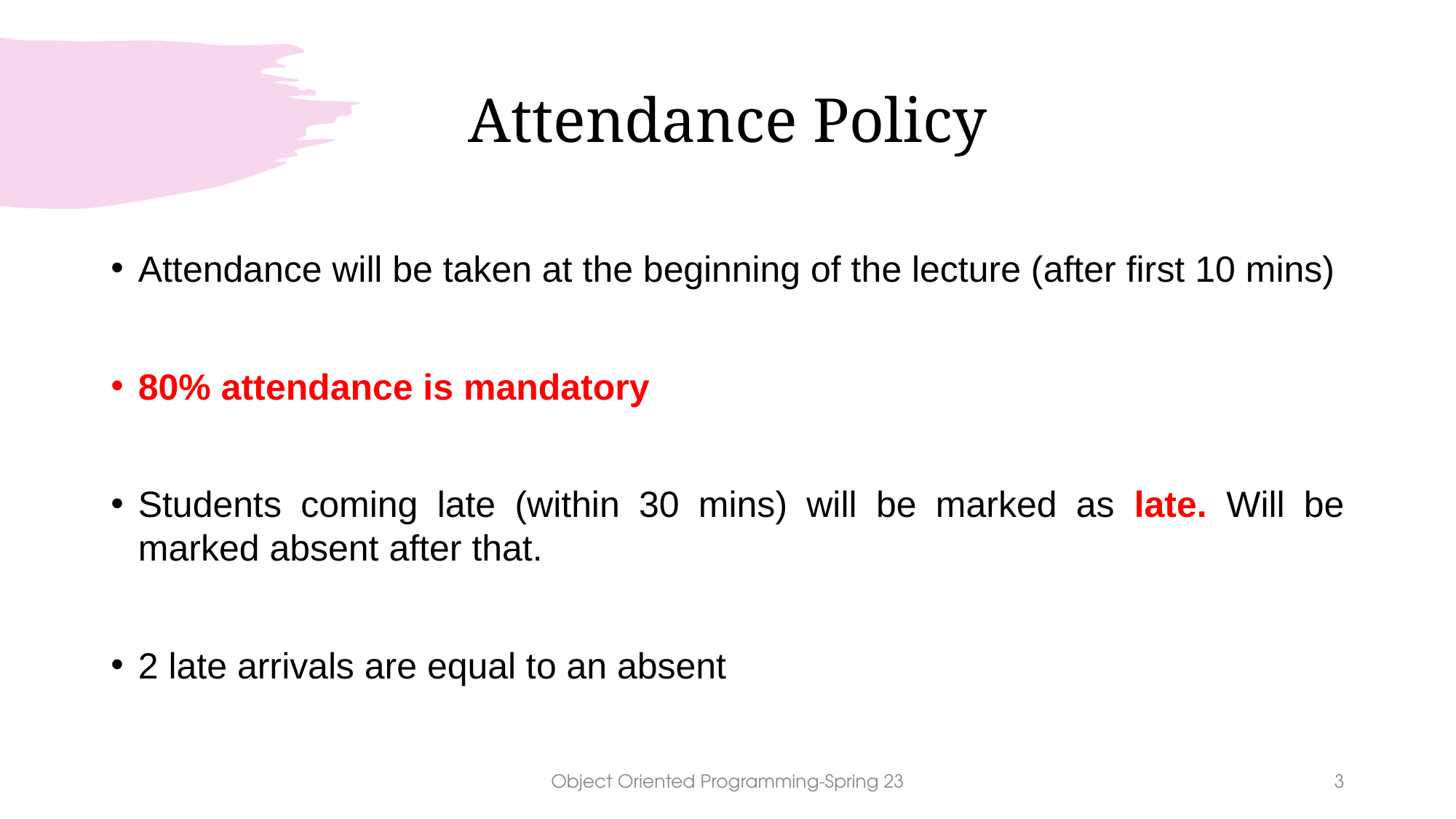

# Attendance Policy
Attendance will be taken at the beginning of the lecture (after first 10 mins)

80% attendance is mandatory

Students coming late (within 30 mins) will be marked as late. Will be marked absent after that.

2 late arrivals are equal to an absent
Object Oriented Programming-Spring 23
3